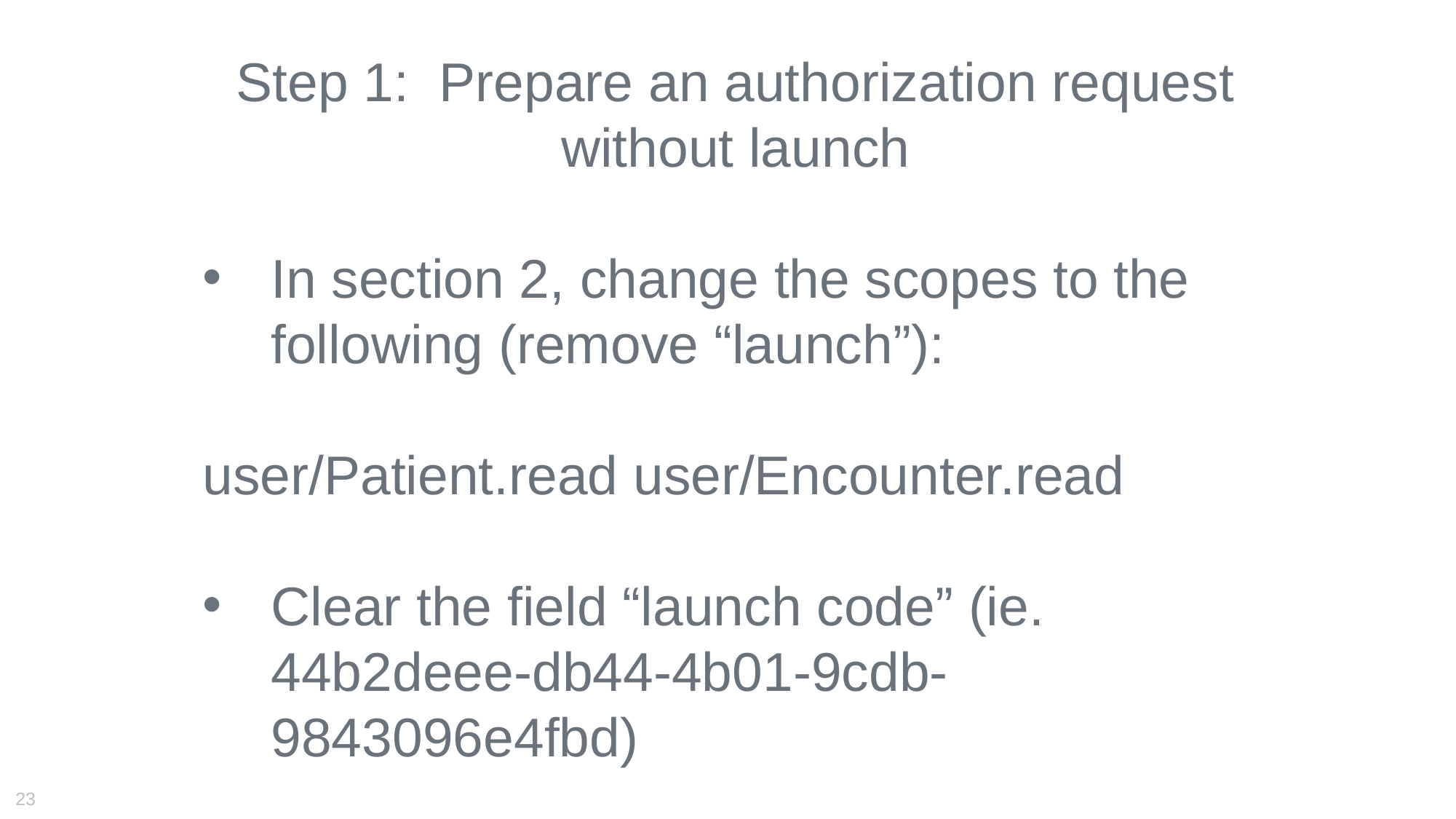

Step 1:  Prepare an authorization request without launch

In section 2, change the scopes to the following (remove “launch”):

user/Patient.read user/Encounter.read

Clear the field “launch code” (ie. 44b2deee-db44-4b01-9cdb-9843096e4fbd)